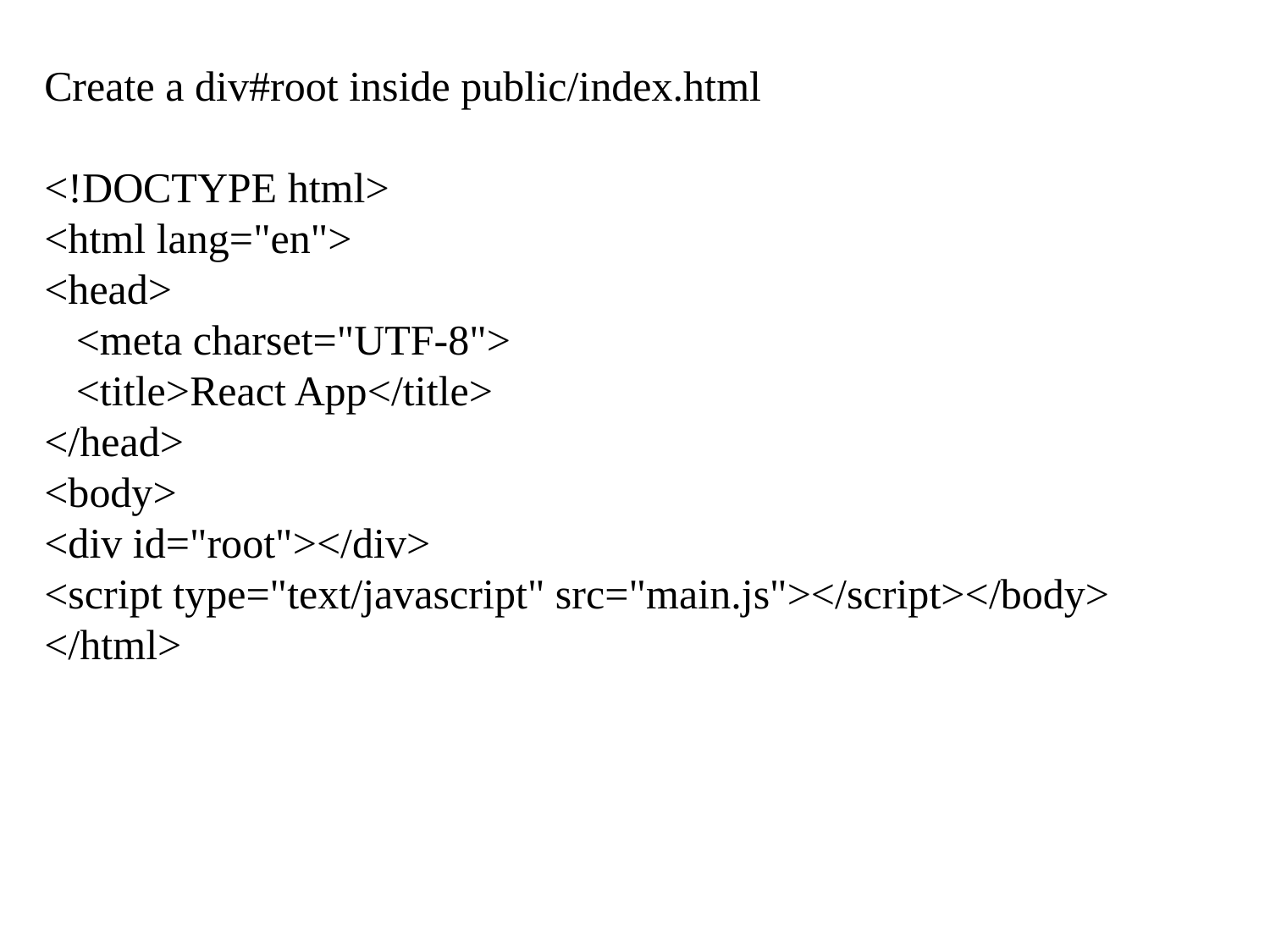

Create a div#root inside public/index.html

<!DOCTYPE html>
<html lang="en">
<head>
   <meta charset="UTF-8">
   <title>React App</title>
</head>
<body>
<div id="root"></div>
<script type="text/javascript" src="main.js"></script></body>
</html>